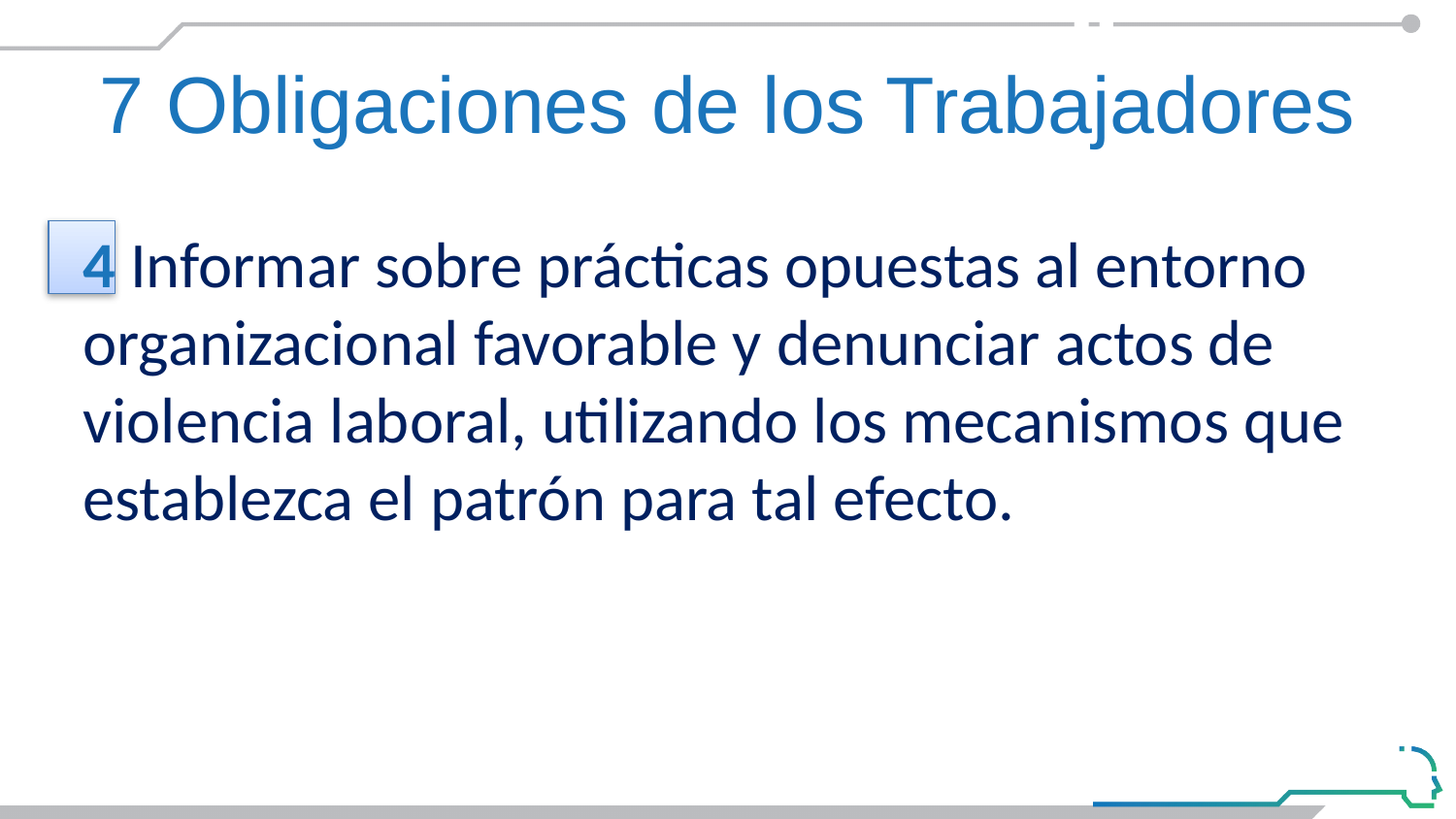

# 7 Obligaciones de los Trabajadores
4 Informar sobre prácticas opuestas al entorno organizacional favorable y denunciar actos de violencia laboral, utilizando los mecanismos que establezca el patrón para tal efecto.